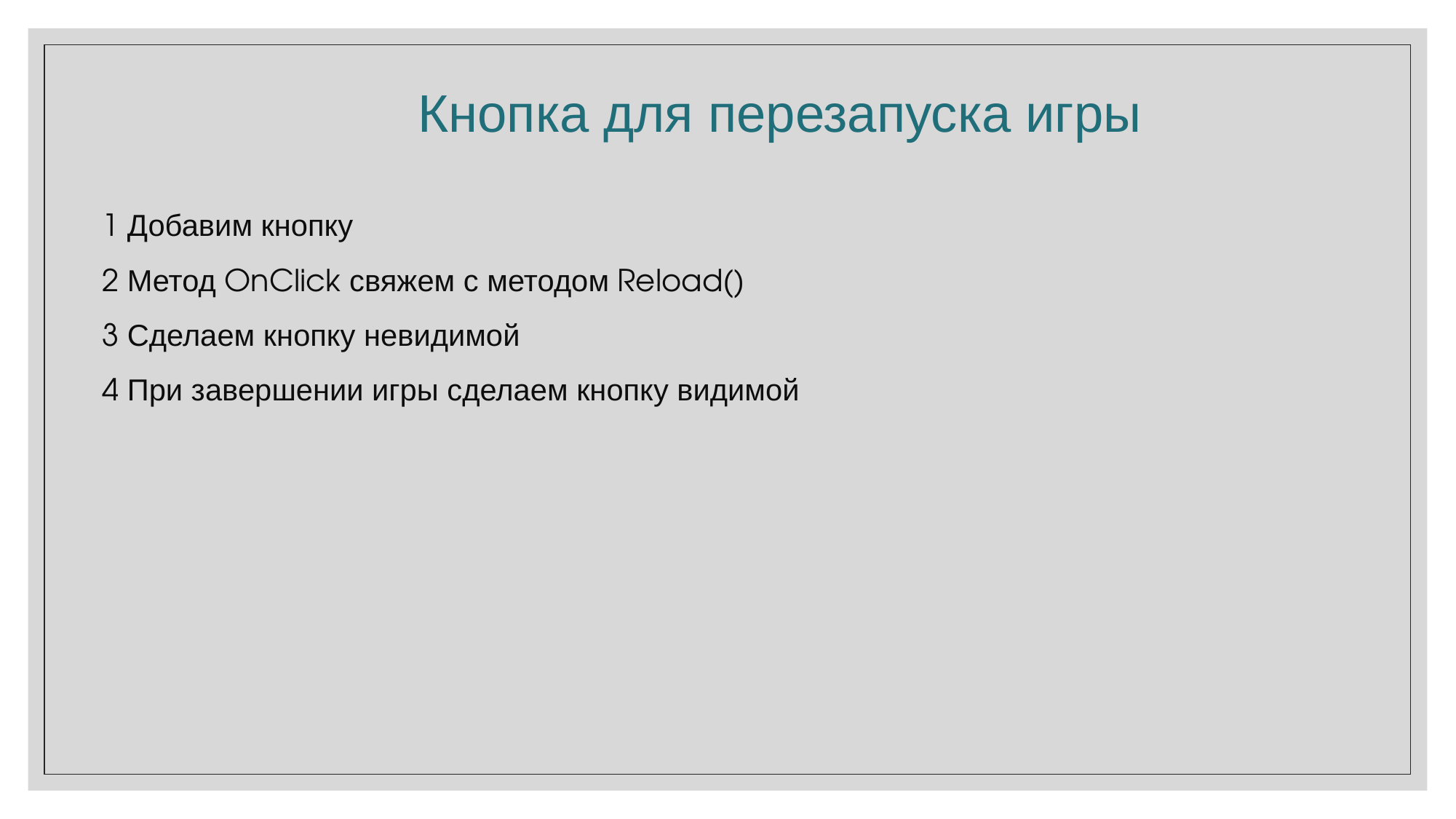

Кнопка для перезапуска игры
# 1 Добавим кнопку 2 Метод OnClick свяжем с методом Reload() 3 Сделаем кнопку невидимой 4 При завершении игры сделаем кнопку видимой